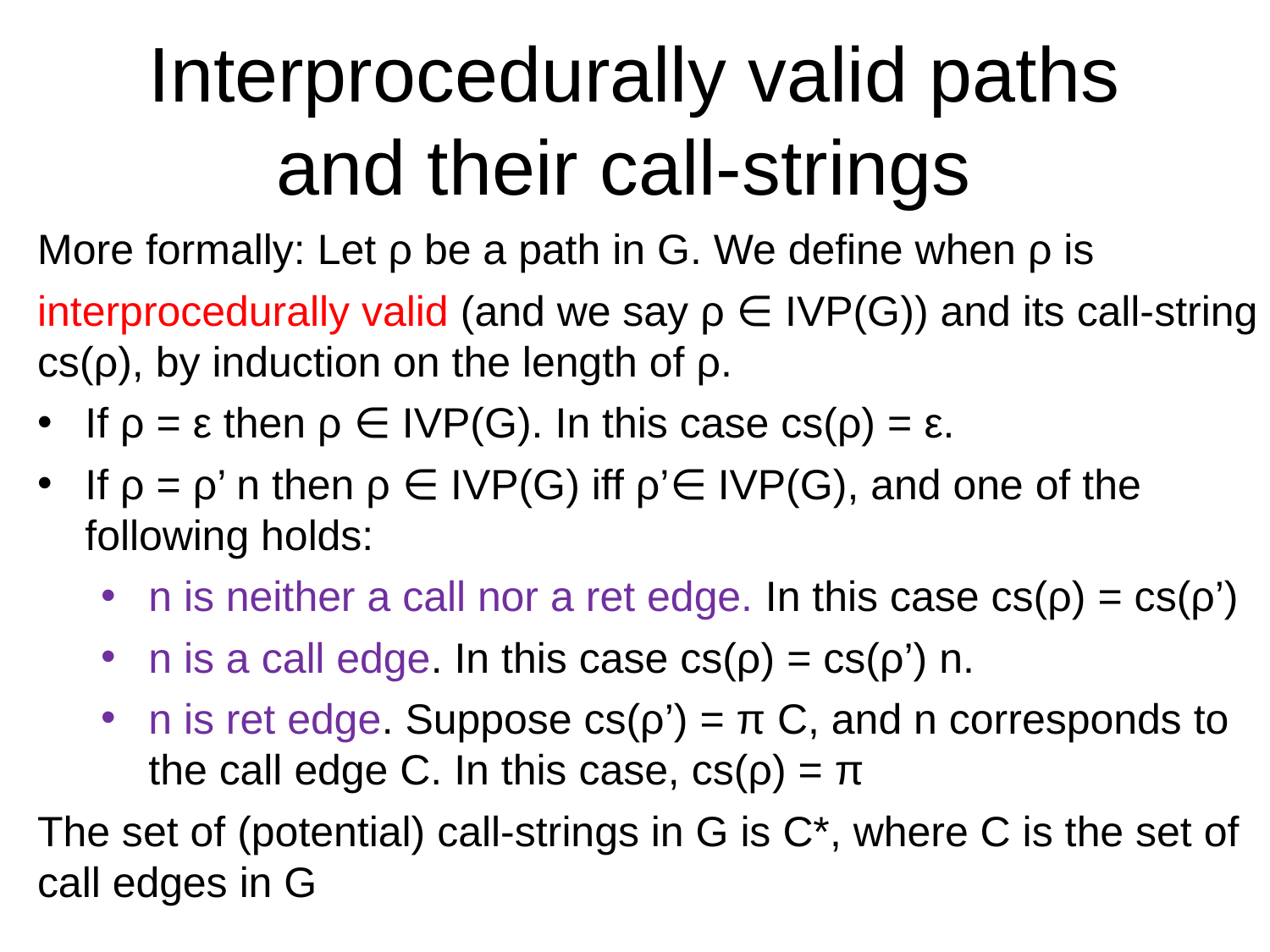

# Interprocedurally valid paths and their call-strings
More formally: Let ρ be a path in G. We define when ρ is
interprocedurally valid (and we say ρ ∈ IVP(G)) and its call-string cs(ρ), by induction on the length of ρ.
If ρ = ε then ρ ∈ IVP(G). In this case cs(ρ) = ε.
If ρ = ρ’ n then ρ ∈ IVP(G) iff ρ’∈ IVP(G), and one of the following holds:
n is neither a call nor a ret edge. In this case cs(ρ) = cs(ρ’)
n is a call edge. In this case cs(ρ) = cs(ρ’) n.
n is ret edge. Suppose cs(ρ’) = π C, and n corresponds to the call edge C. In this case, cs(ρ) = π
The set of (potential) call-strings in G is C*, where C is the set of call edges in G